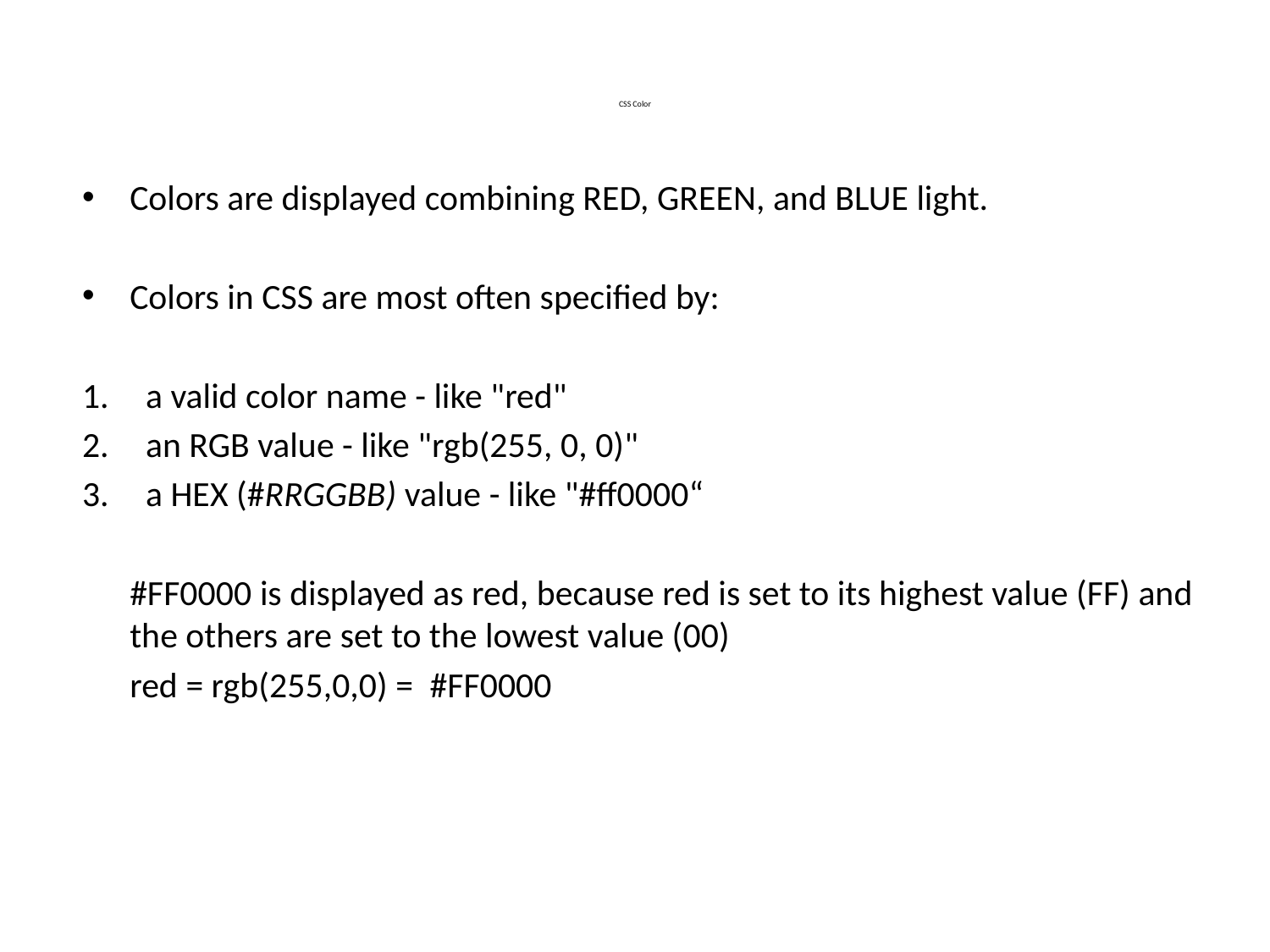

# CSS Color
Colors are displayed combining RED, GREEN, and BLUE light.

Colors in CSS are most often specified by:

a valid color name - like "red"
an RGB value - like "rgb(255, 0, 0)"
a HEX (#RRGGBB) value - like "#ff0000“

	#FF0000 is displayed as red, because red is set to its highest value (FF) and the others are set to the lowest value (00)
	red = rgb(255,0,0) =  #FF0000